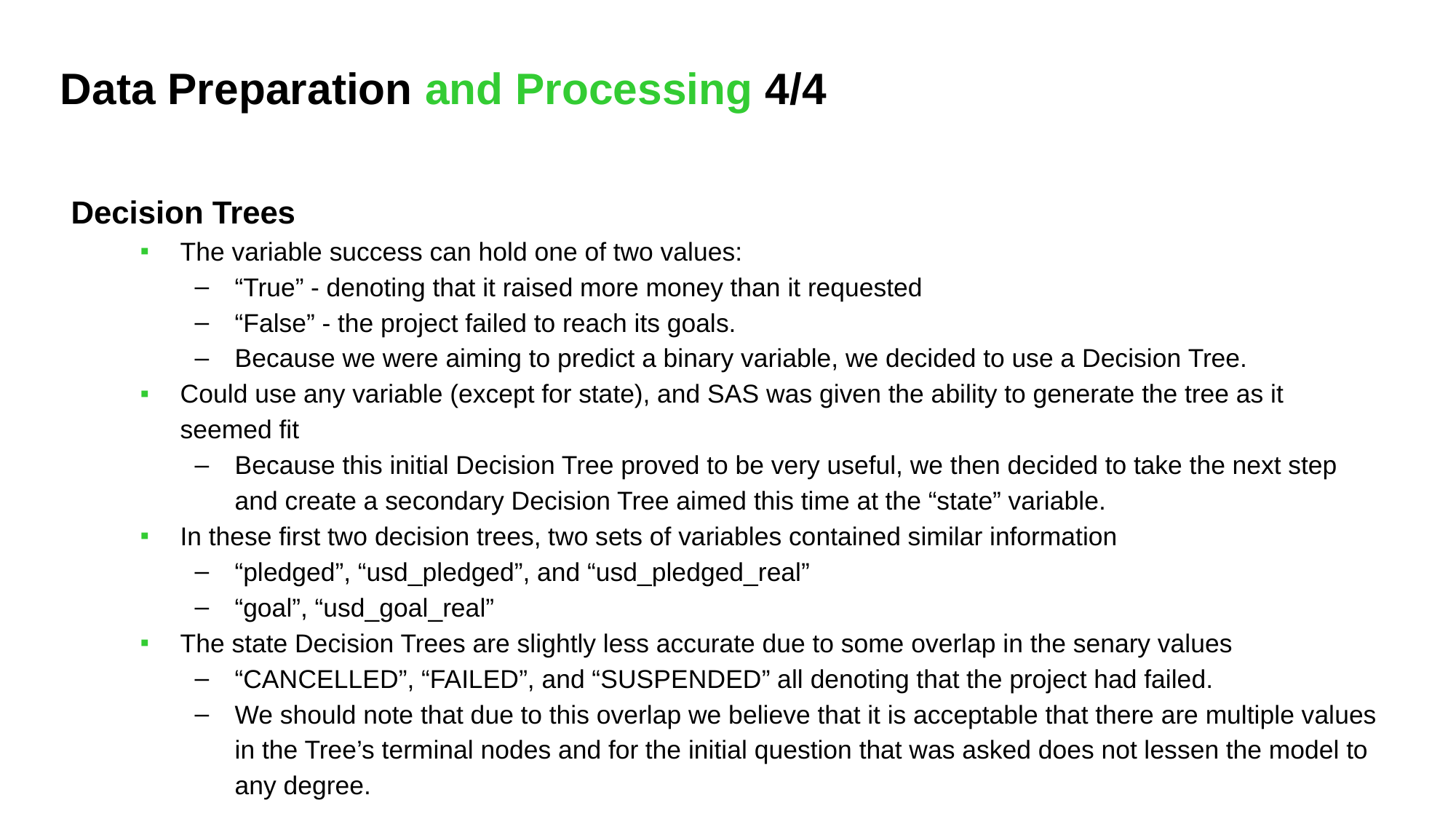

Data Preparation and Processing 4/4
Decision Trees
The variable success can hold one of two values:
“True” - denoting that it raised more money than it requested
“False” - the project failed to reach its goals.
Because we were aiming to predict a binary variable, we decided to use a Decision Tree.
Could use any variable (except for state), and SAS was given the ability to generate the tree as it seemed fit
Because this initial Decision Tree proved to be very useful, we then decided to take the next step and create a secondary Decision Tree aimed this time at the “state” variable.
In these first two decision trees, two sets of variables contained similar information
“pledged”, “usd_pledged”, and “usd_pledged_real”
“goal”, “usd_goal_real”
The state Decision Trees are slightly less accurate due to some overlap in the senary values
“CANCELLED”, “FAILED”, and “SUSPENDED” all denoting that the project had failed.
We should note that due to this overlap we believe that it is acceptable that there are multiple values in the Tree’s terminal nodes and for the initial question that was asked does not lessen the model to any degree.